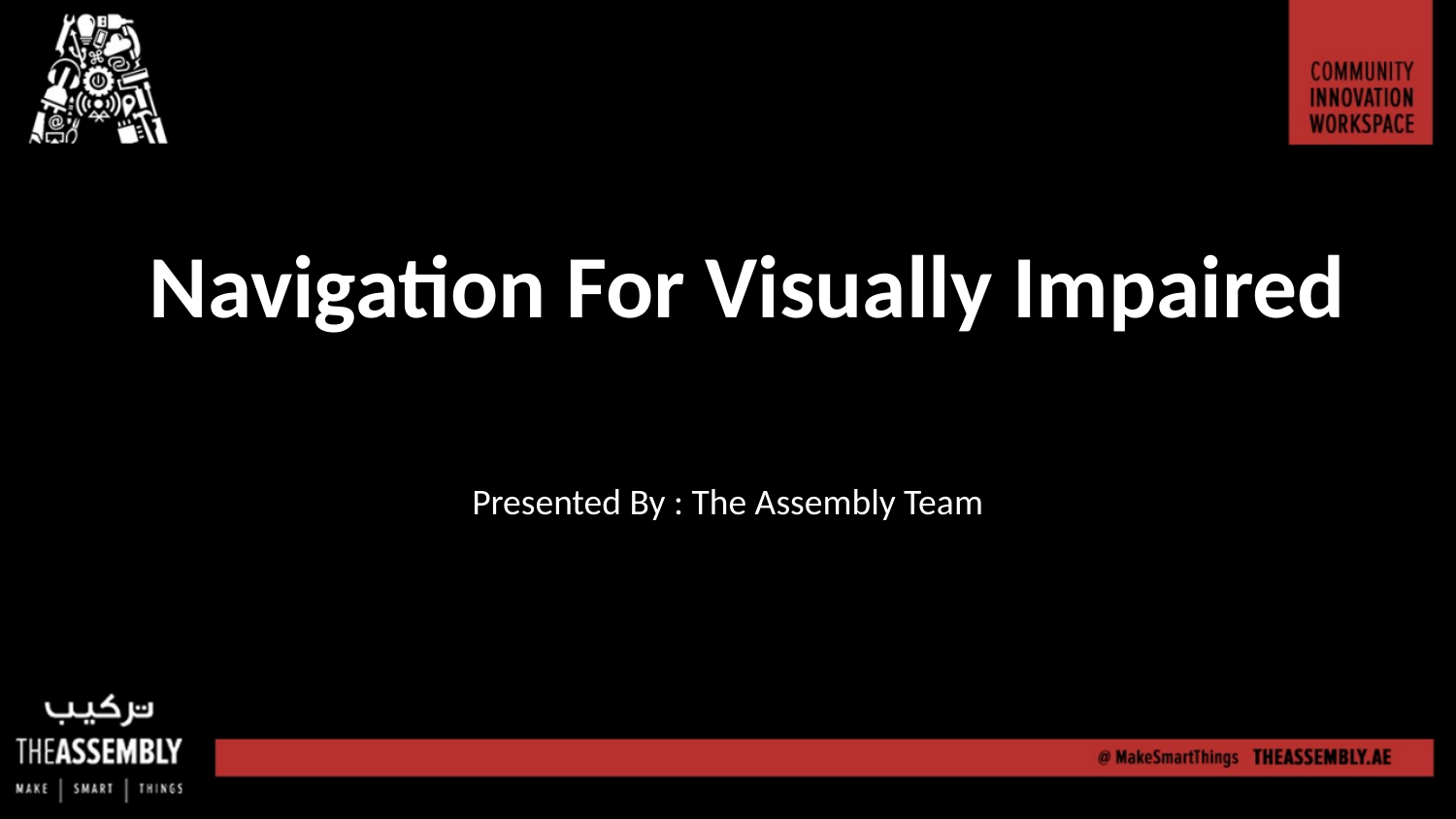

# Navigation For Visually Impaired

Presented By : The Assembly Team